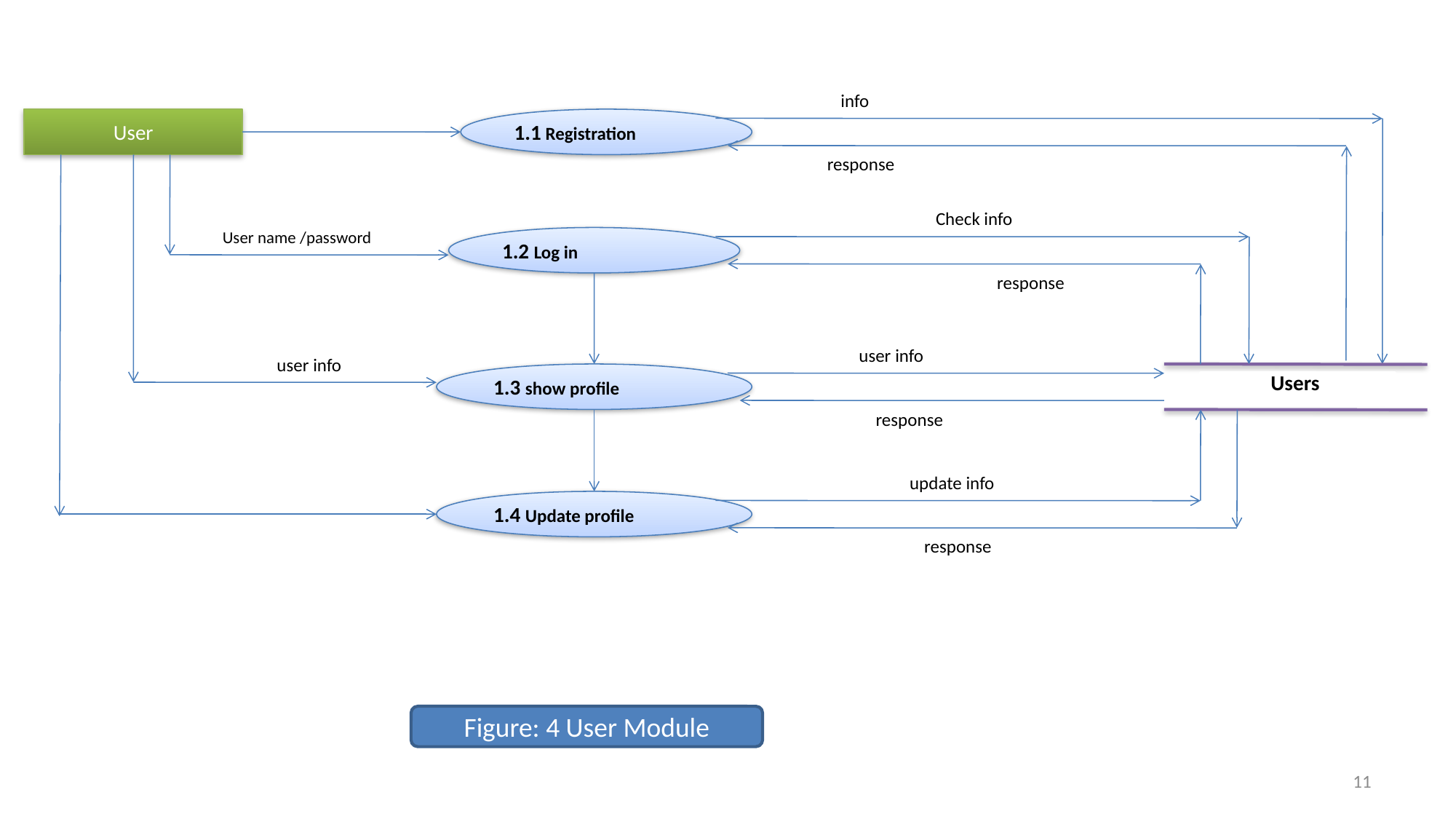

info
User
1.1 Registration
response
Check info
User name /password
1.2 Log in
response
user info
user info
1.3 show profile
Users
response
update info
1.4 Update profile
response
Figure: 4 User Module
11